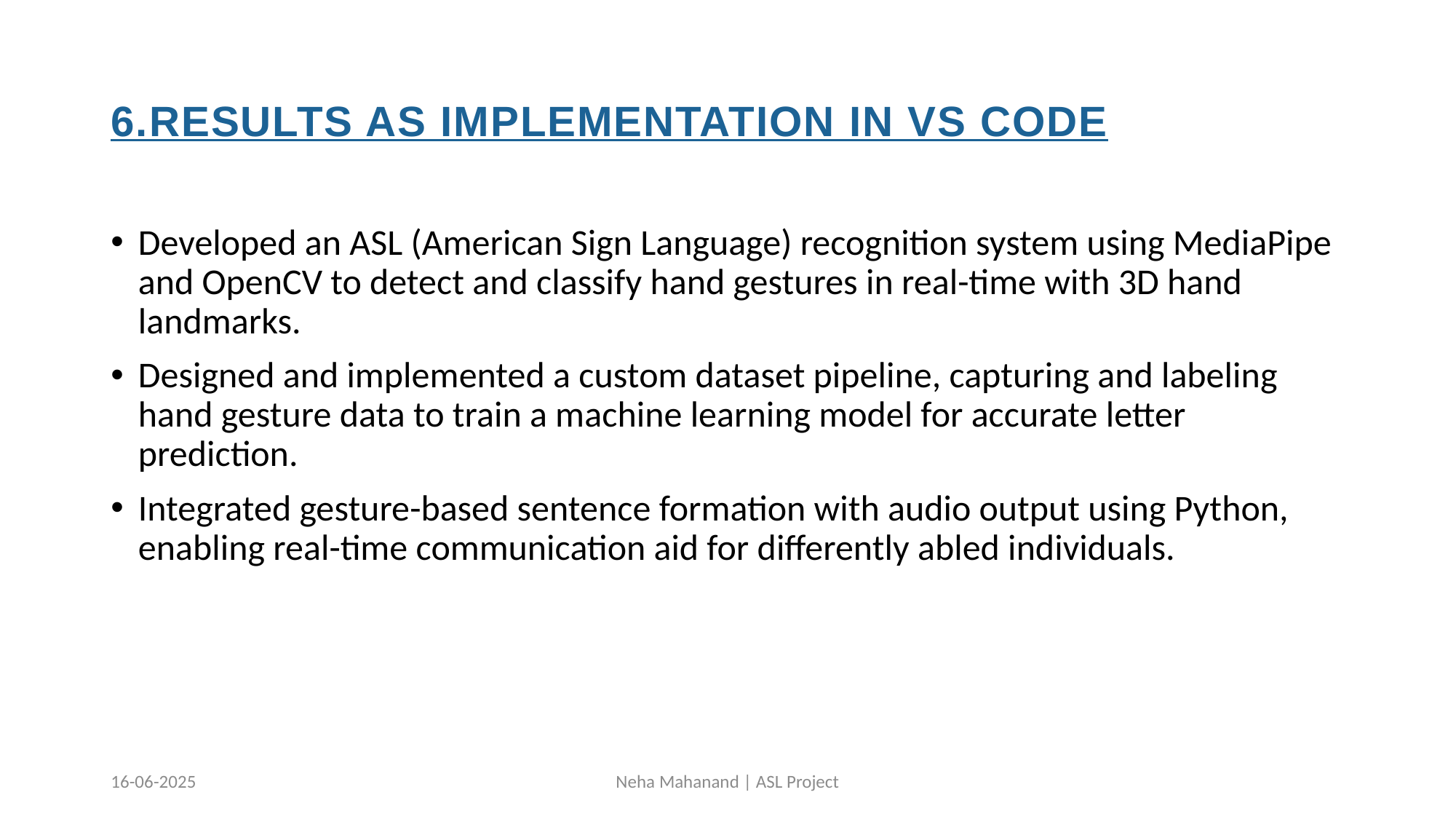

# 6.RESULTS AS IMPLEMENTATION IN VS CODE
Developed an ASL (American Sign Language) recognition system using MediaPipe and OpenCV to detect and classify hand gestures in real-time with 3D hand landmarks.
Designed and implemented a custom dataset pipeline, capturing and labeling hand gesture data to train a machine learning model for accurate letter prediction.
Integrated gesture-based sentence formation with audio output using Python, enabling real-time communication aid for differently abled individuals.
16-06-2025
Neha Mahanand | ASL Project